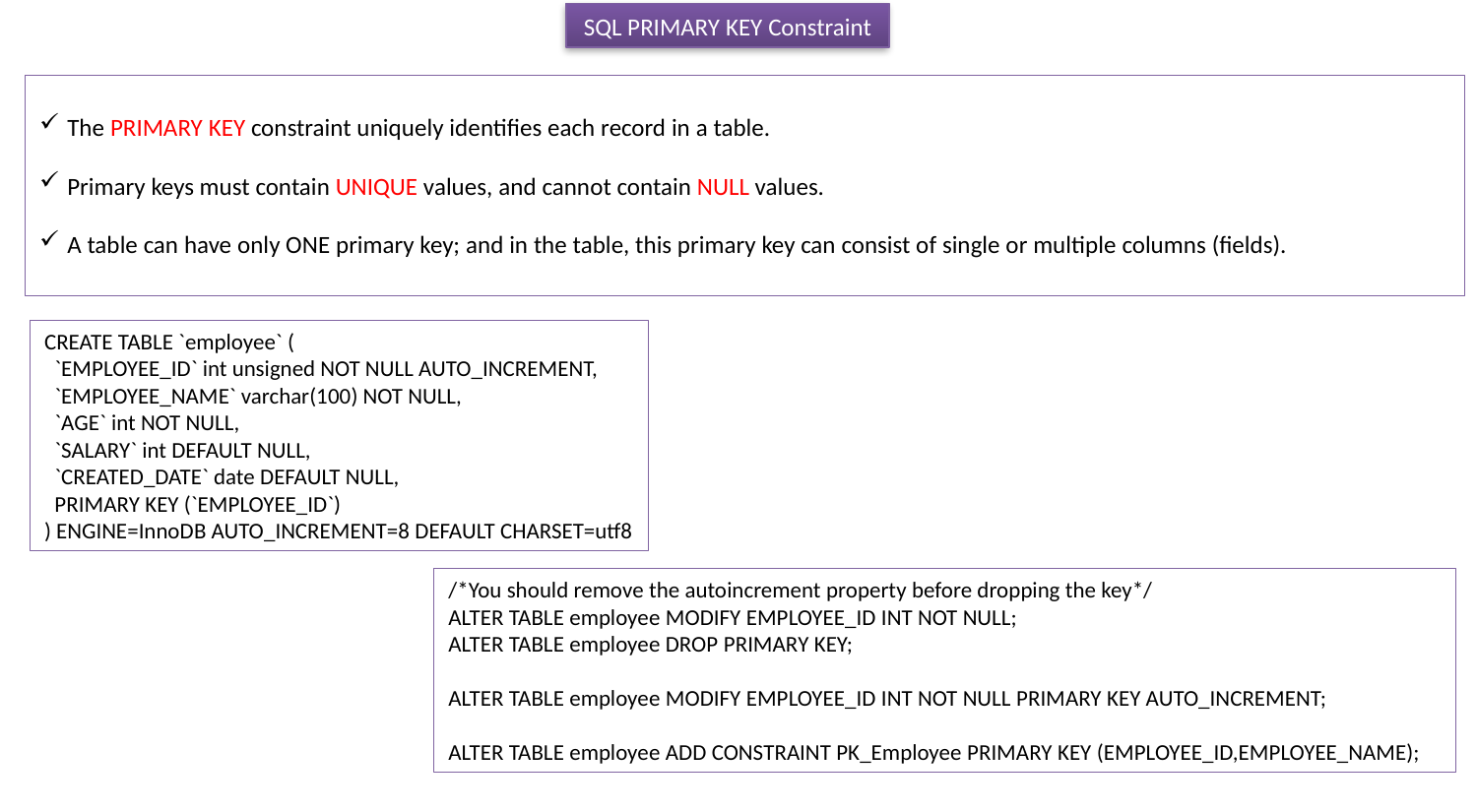

SQL PRIMARY KEY Constraint

The PRIMARY KEY constraint uniquely identifies each record in a table.

Primary keys must contain UNIQUE values, and cannot contain NULL values.

A table can have only ONE primary key; and in the table, this primary key can consist of single or multiple columns (fields).
CREATE TABLE `employee` (
  `EMPLOYEE_ID` int unsigned NOT NULL AUTO_INCREMENT,
  `EMPLOYEE_NAME` varchar(100) NOT NULL,
  `AGE` int NOT NULL,
  `SALARY` int DEFAULT NULL,
  `CREATED_DATE` date DEFAULT NULL,
  PRIMARY KEY (`EMPLOYEE_ID`)
) ENGINE=InnoDB AUTO_INCREMENT=8 DEFAULT CHARSET=utf8
/*You should remove the autoincrement property before dropping the key*/
ALTER TABLE employee MODIFY EMPLOYEE_ID INT NOT NULL;
ALTER TABLE employee DROP PRIMARY KEY;

ALTER TABLE employee MODIFY EMPLOYEE_ID INT NOT NULL PRIMARY KEY AUTO_INCREMENT;

ALTER TABLE employee ADD CONSTRAINT PK_Employee PRIMARY KEY (EMPLOYEE_ID,EMPLOYEE_NAME);